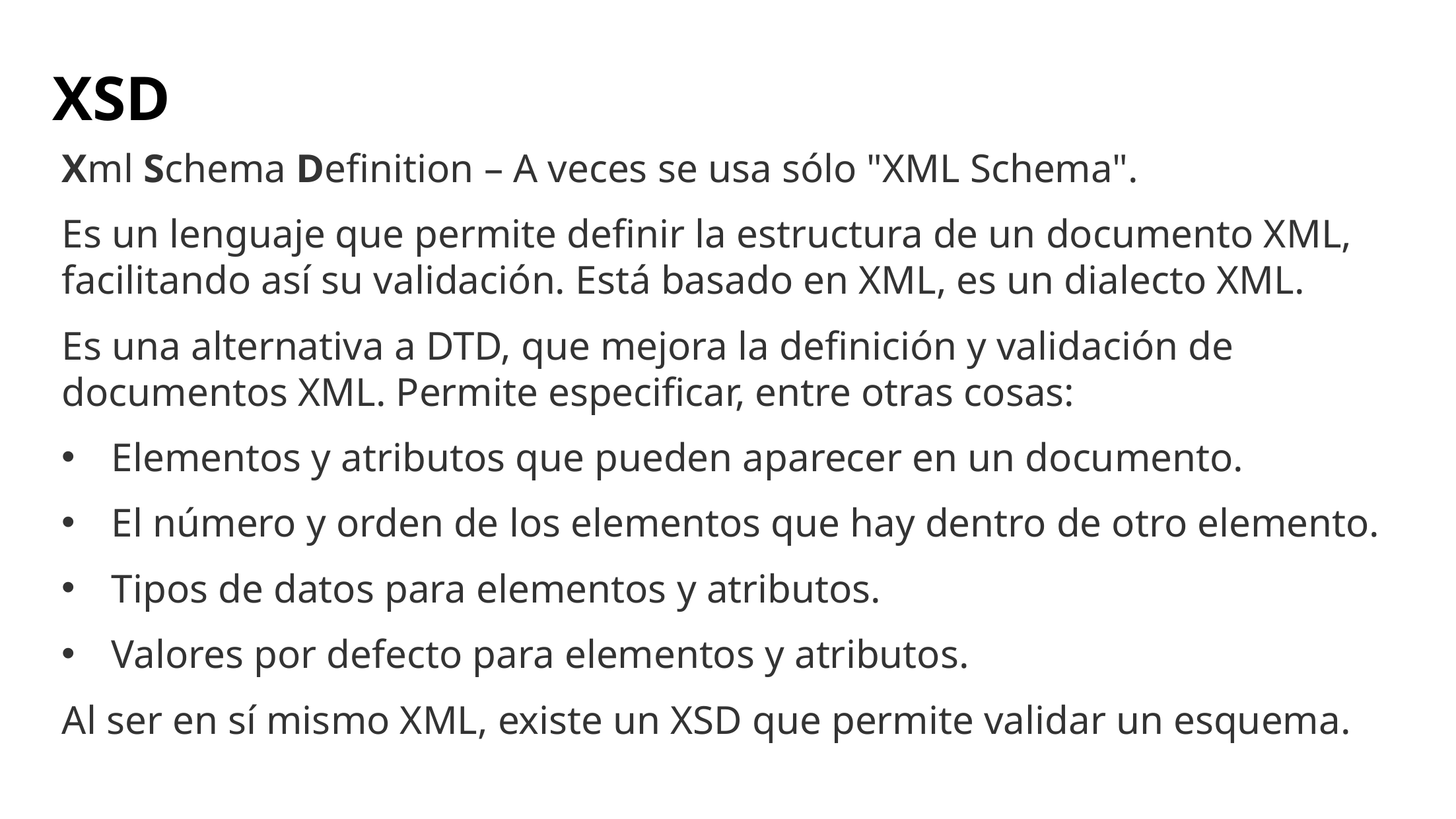

# XSD
Xml Schema Definition – A veces se usa sólo "XML Schema".
Es un lenguaje que permite definir la estructura de un documento XML, facilitando así su validación. Está basado en XML, es un dialecto XML.
Es una alternativa a DTD, que mejora la definición y validación de documentos XML. Permite especificar, entre otras cosas:
Elementos y atributos que pueden aparecer en un documento.
El número y orden de los elementos que hay dentro de otro elemento.
Tipos de datos para elementos y atributos.
Valores por defecto para elementos y atributos.
Al ser en sí mismo XML, existe un XSD que permite validar un esquema.